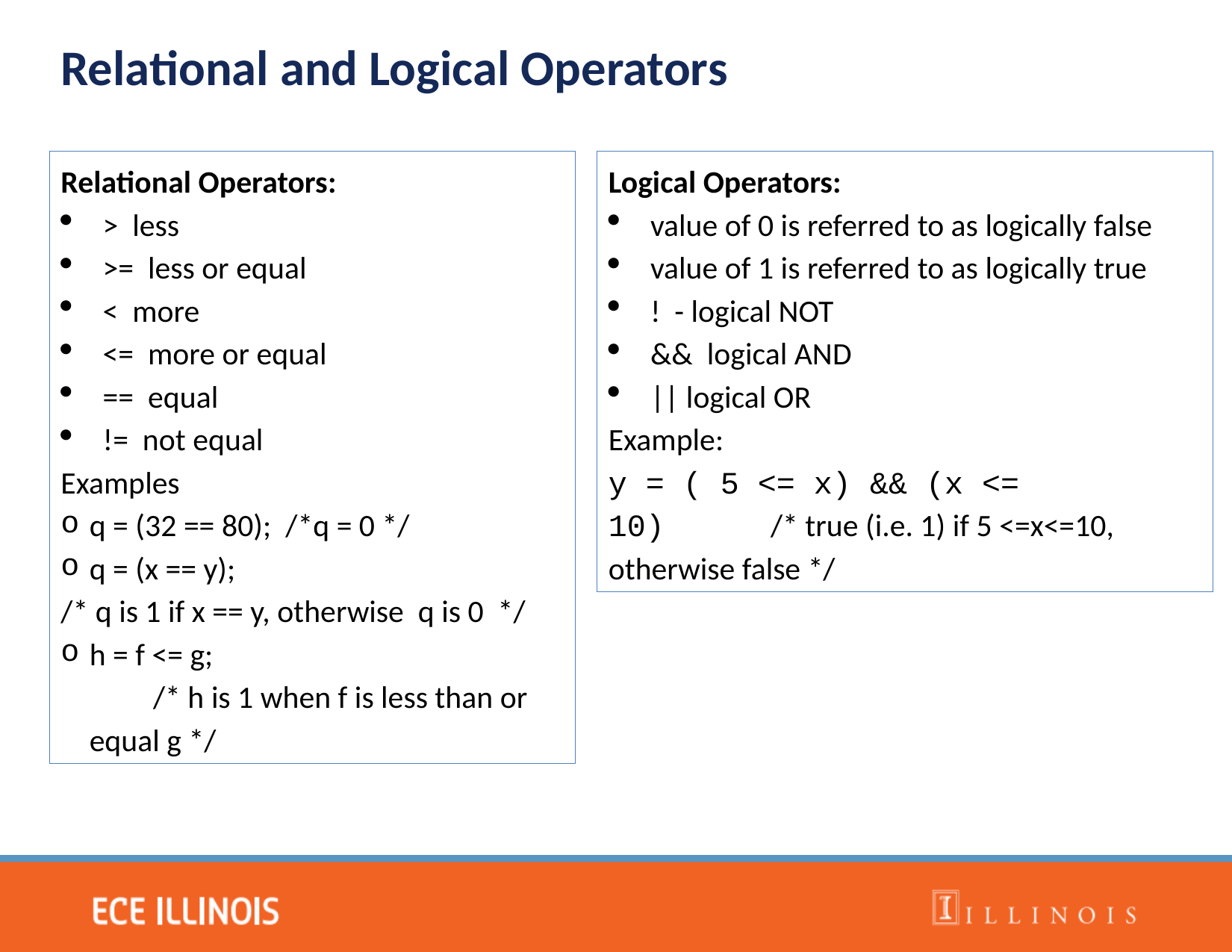

Relational and Logical Operators
Relational Operators:
>  less
>=  less or equal
<  more
<=  more or equal
==  equal
!=  not equal
Examples
q = (32 == 80);  /*q = 0 */
q = (x == y);
/* q is 1 if x == y, otherwise  q is 0  */
h = f <= g;                                                           /* h is 1 when f is less than or equal g */
Logical Operators:
value of 0 is referred to as logically false
value of 1 is referred to as logically true
!  - logical NOT
&&  logical AND
|| logical OR
Example:
y = ( 5 <= x) && (x <= 10)               /* true (i.e. 1) if 5 <=x<=10, otherwise false */